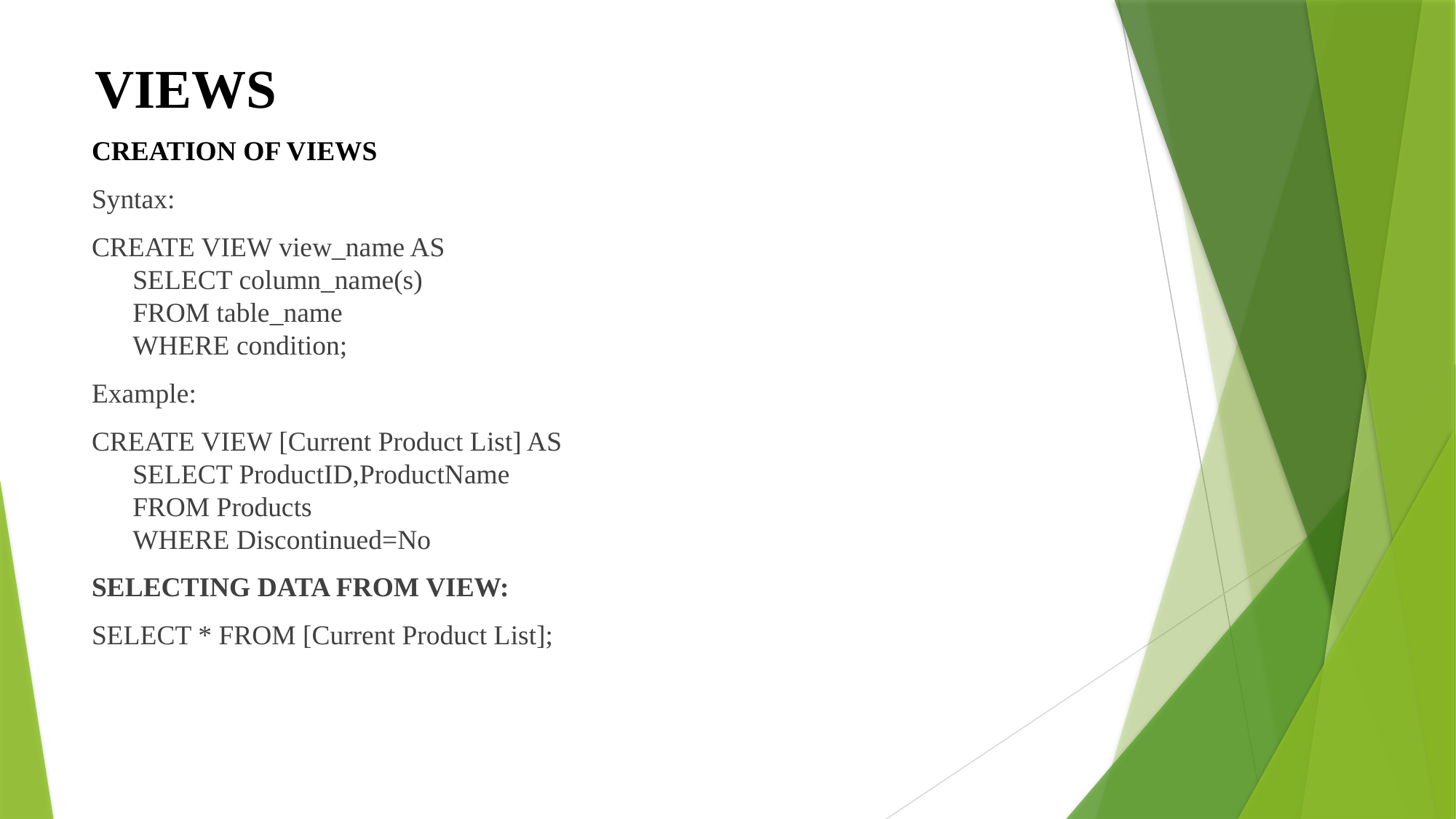

# VIEWS
CREATION OF VIEWS
Syntax:
CREATE VIEW view_name AS
SELECT column_name(s)
FROM table_name
WHERE condition;
Example:
CREATE VIEW [Current Product List] AS
SELECT ProductID,ProductName
FROM Products
WHERE Discontinued=No
SELECTING DATA FROM VIEW:
SELECT * FROM [Current Product List];